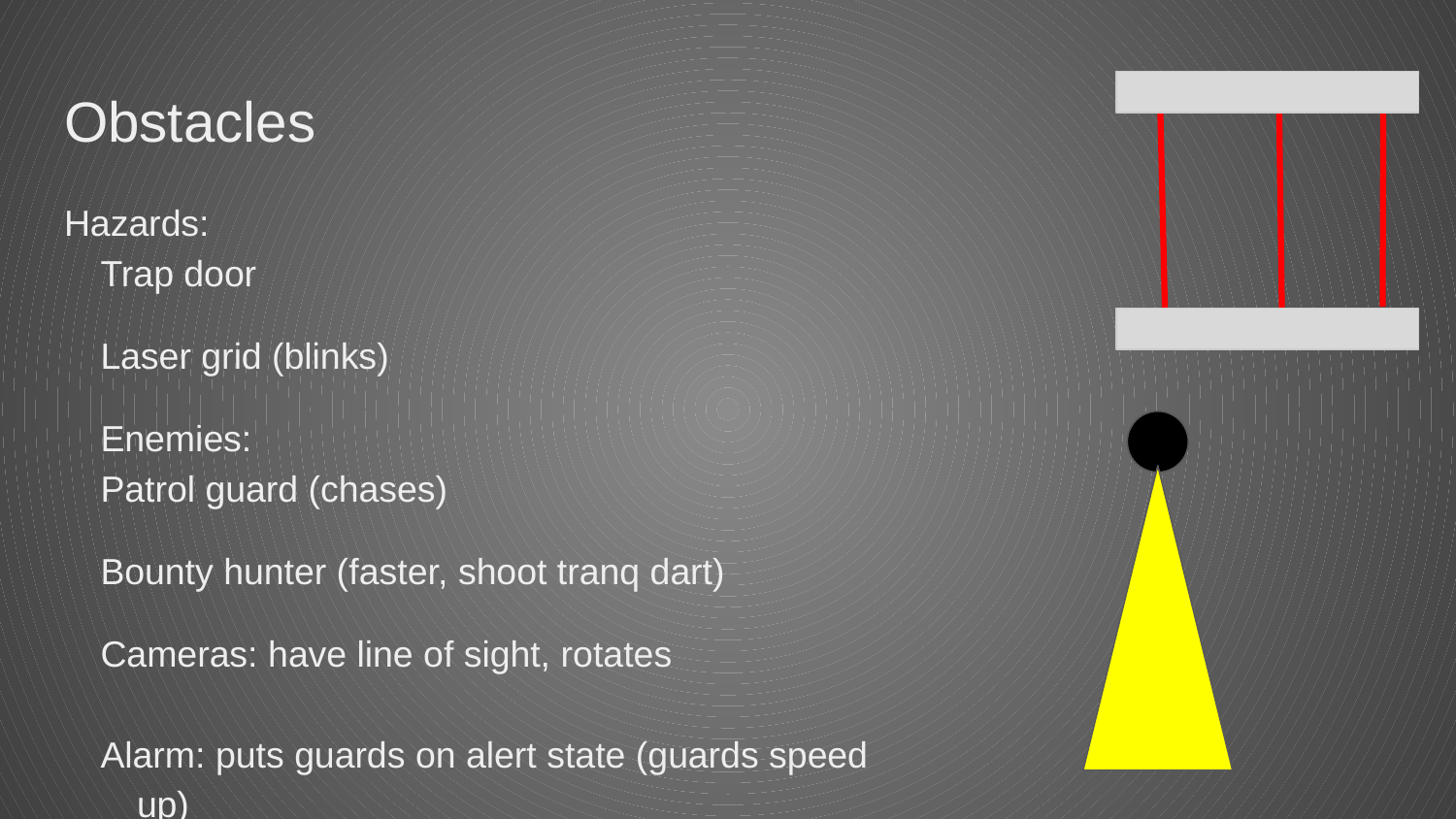

# Obstacles

Hazards:
Trap door
Laser grid (blinks)
Enemies:
Patrol guard (chases)
Bounty hunter (faster, shoot tranq dart)
Cameras: have line of sight, rotates

Alarm: puts guards on alert state (guards speed up)